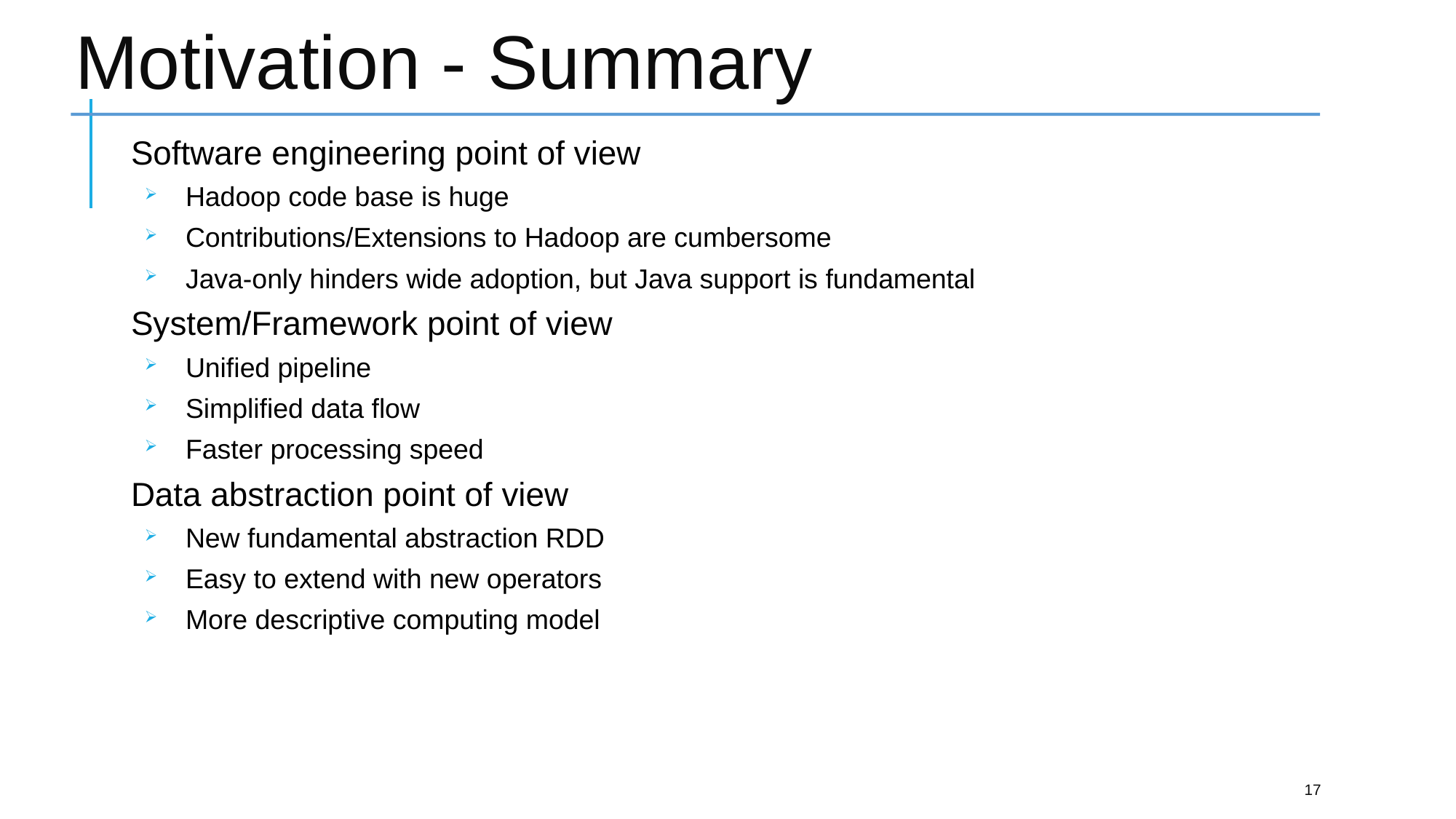

# Motivation - Summary

Software engineering point of view
Hadoop code base is huge
Contributions/Extensions to Hadoop are cumbersome
Java-only hinders wide adoption, but Java support is fundamental
System/Framework point of view
Unified pipeline
Simplified data flow
Faster processing speed
Data abstraction point of view
New fundamental abstraction RDD
Easy to extend with new operators
More descriptive computing model

17